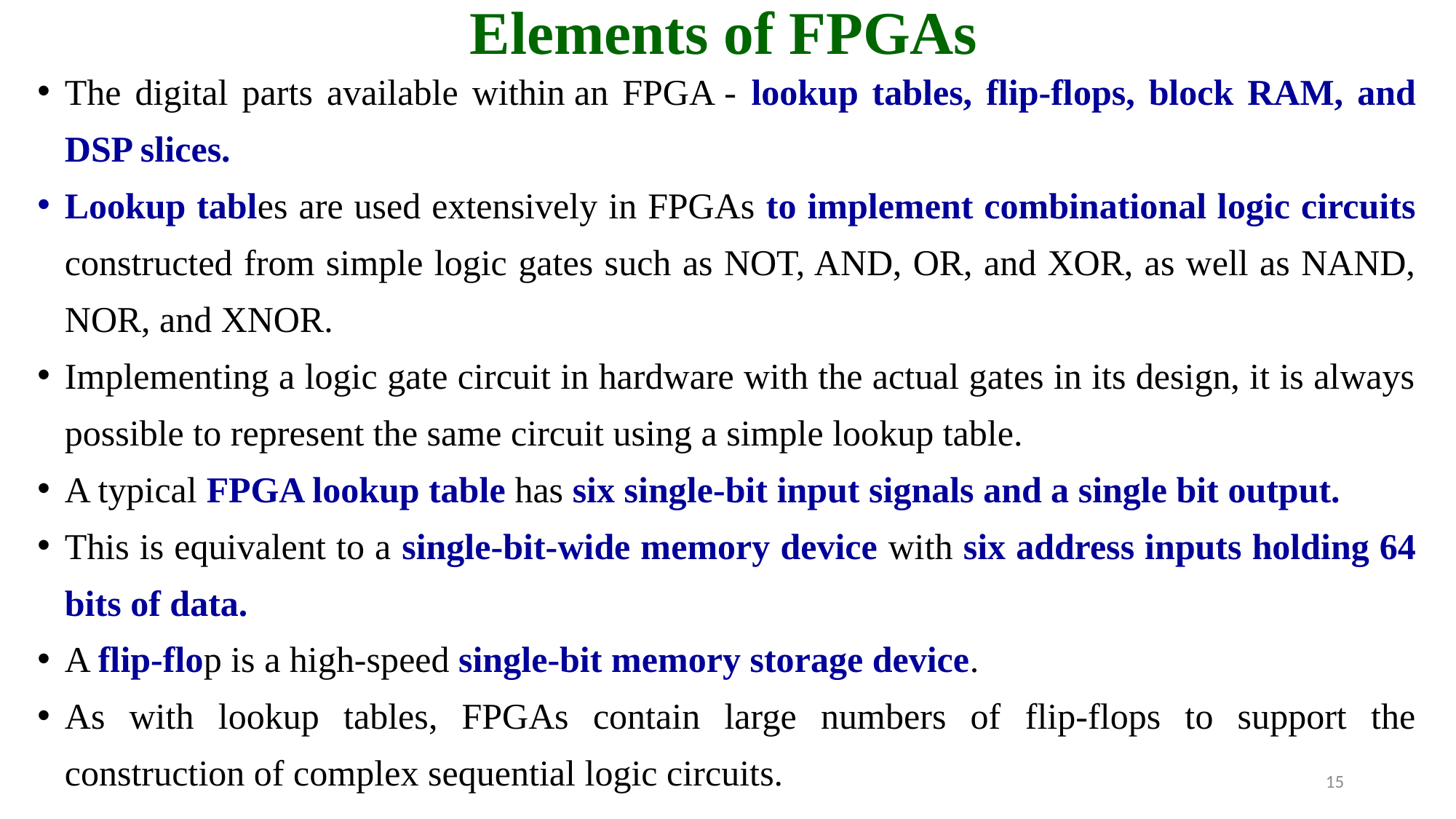

# Elements of FPGAs
The digital parts available within an FPGA - lookup tables, flip-flops, block RAM, and DSP slices.
Lookup tables are used extensively in FPGAs to implement combinational logic circuits constructed from simple logic gates such as NOT, AND, OR, and XOR, as well as NAND, NOR, and XNOR.
Implementing a logic gate circuit in hardware with the actual gates in its design, it is always possible to represent the same circuit using a simple lookup table.
A typical FPGA lookup table has six single-bit input signals and a single bit output.
This is equivalent to a single-bit-wide memory device with six address inputs holding 64 bits of data.
A flip-flop is a high-speed single-bit memory storage device.
As with lookup tables, FPGAs contain large numbers of flip-flops to support the construction of complex sequential logic circuits.
15